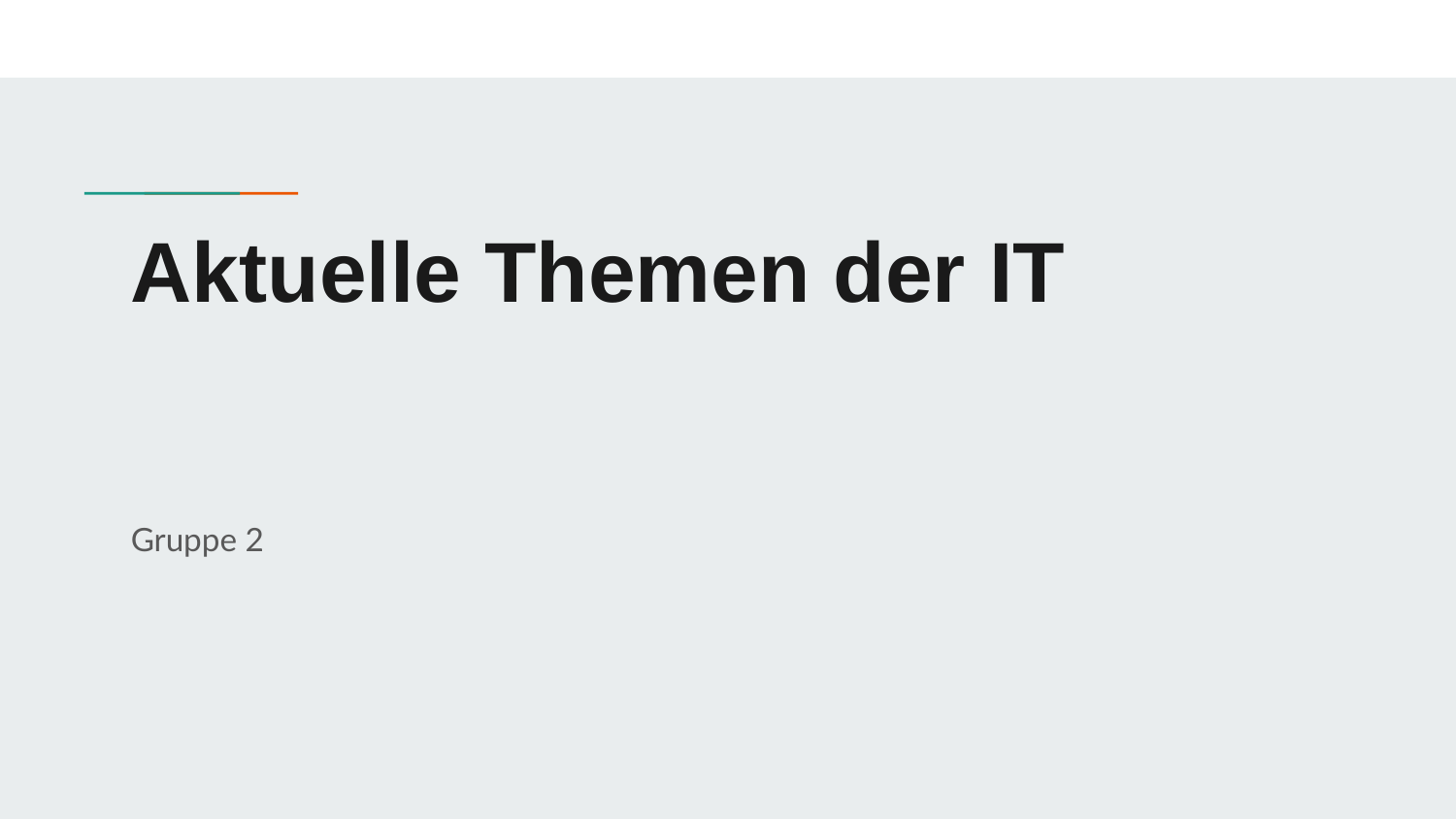

# Aktuelle Themen der IT
Gruppe 2